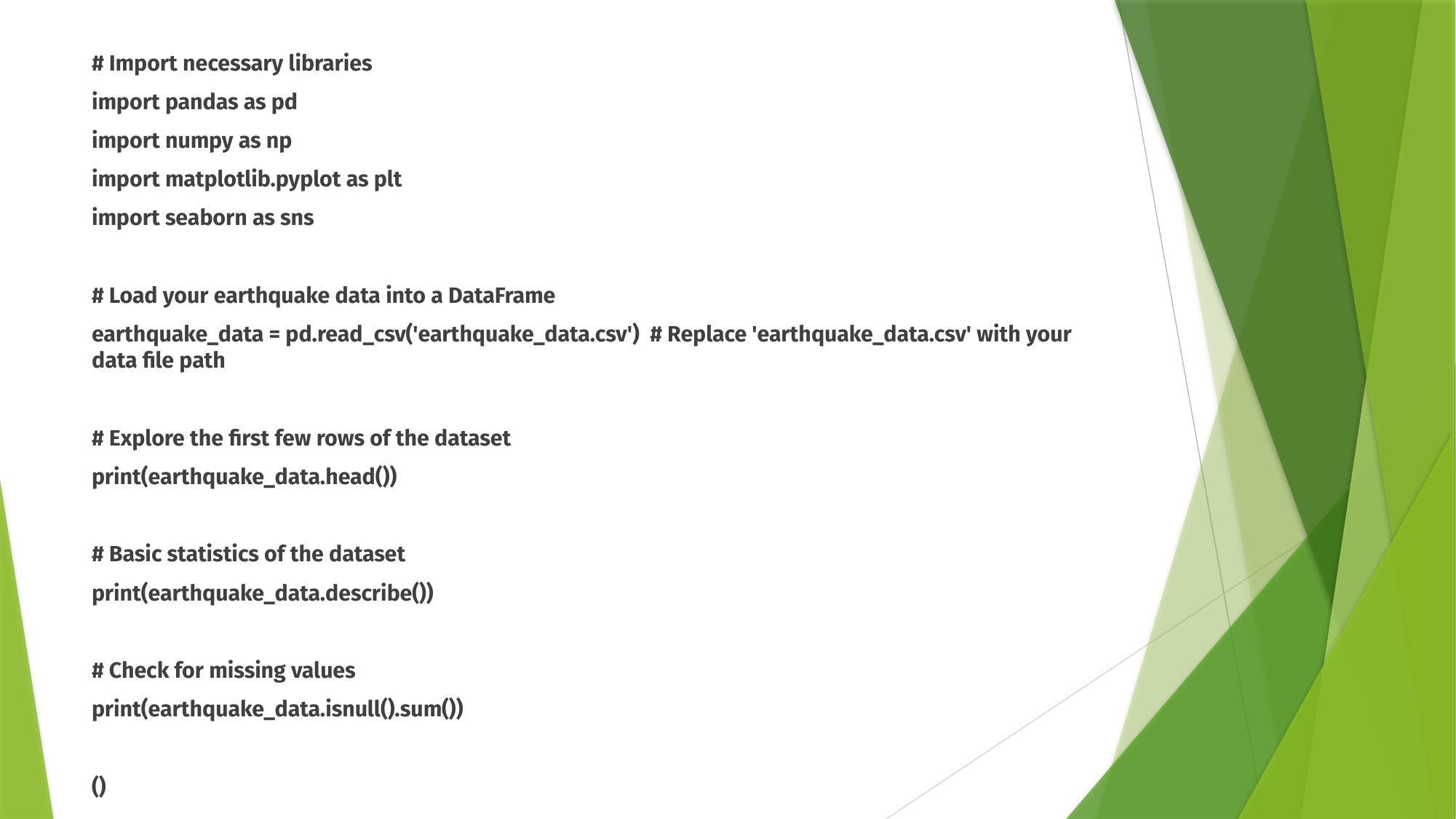

# Import necessary libraries
import pandas as pd
import numpy as np
import matplotlib.pyplot as plt
import seaborn as sns

# Load your earthquake data into a DataFrame
earthquake_data = pd.read_csv('earthquake_data.csv')  # Replace 'earthquake_data.csv' with your data file path

# Explore the first few rows of the dataset
print(earthquake_data.head())

# Basic statistics of the dataset
print(earthquake_data.describe())

# Check for missing values
print(earthquake_data.isnull().sum())

()